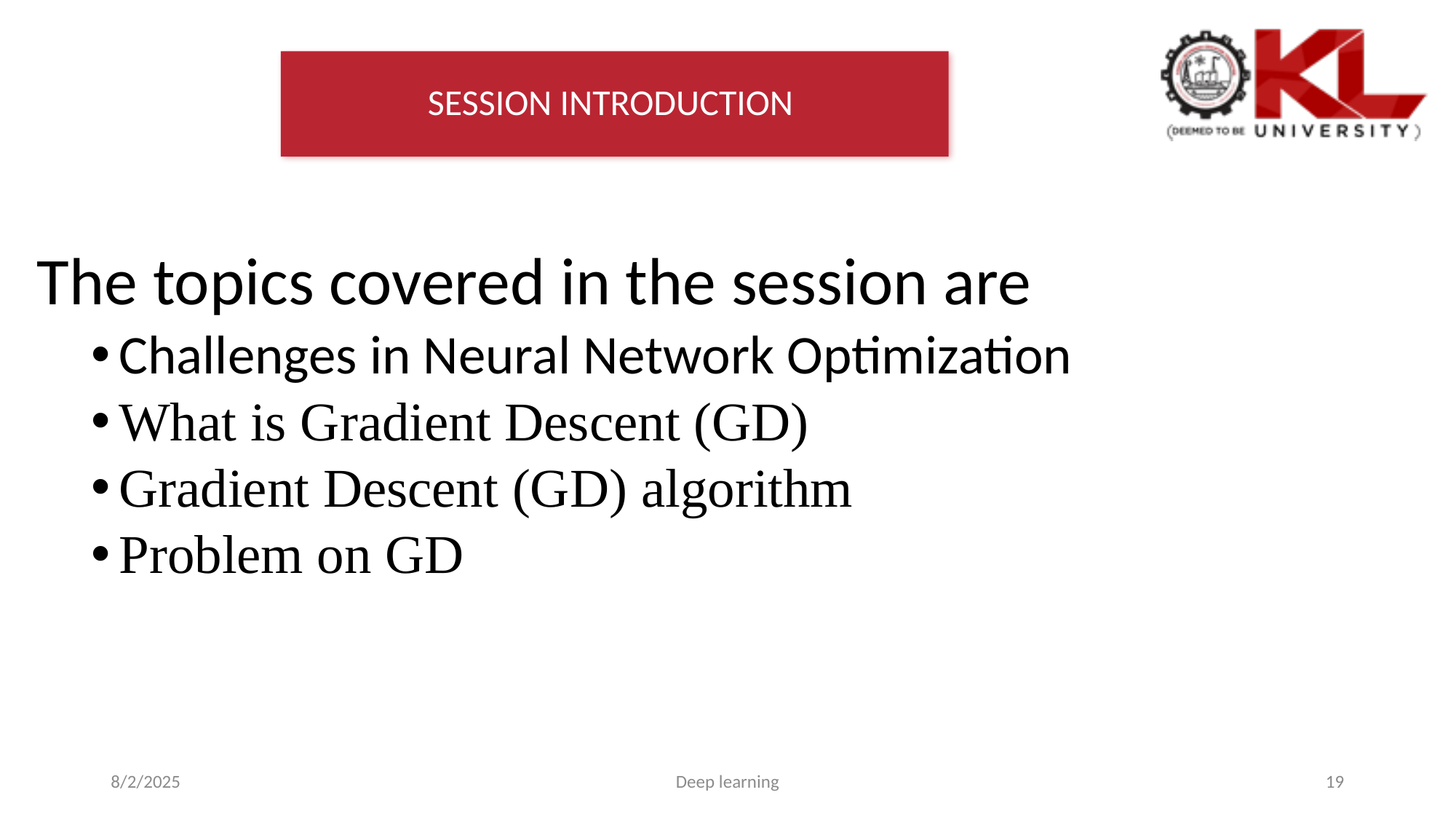

# SESSION INTRODUCTION

The topics covered in the session are
Challenges in Neural Network Optimization
What is Gradient Descent (GD)
Gradient Descent (GD) algorithm
Problem on GD

8/2/2025
Deep learning
19